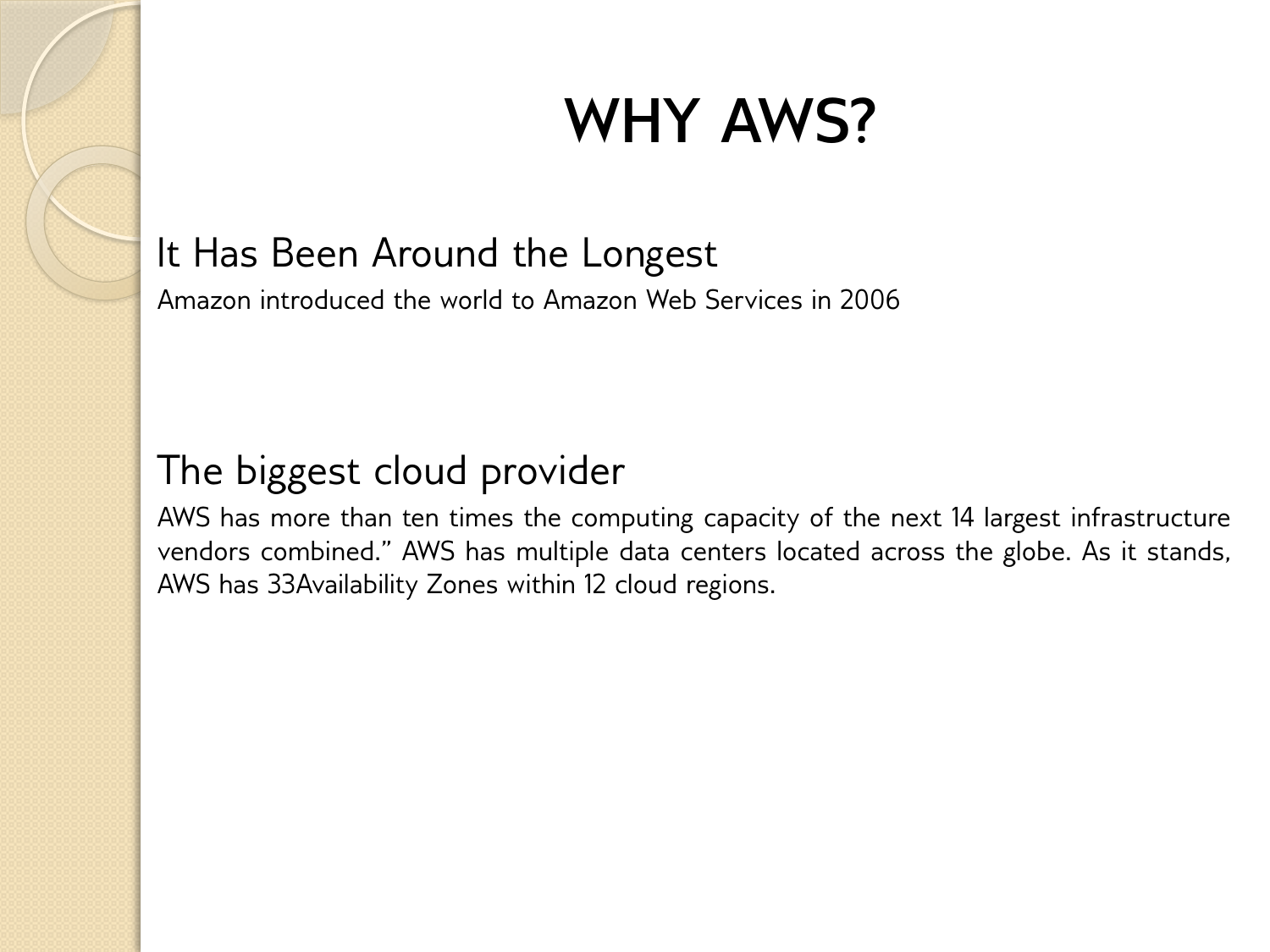

# WHY AWS?
It Has Been Around the Longest
Amazon introduced the world to Amazon Web Services in 2006

The biggest cloud provider
AWS has more than ten times the computing capacity of the next 14 largest infrastructure vendors combined.” AWS has multiple data centers located across the globe. As it stands, AWS has 33Availability Zones within 12 cloud regions.